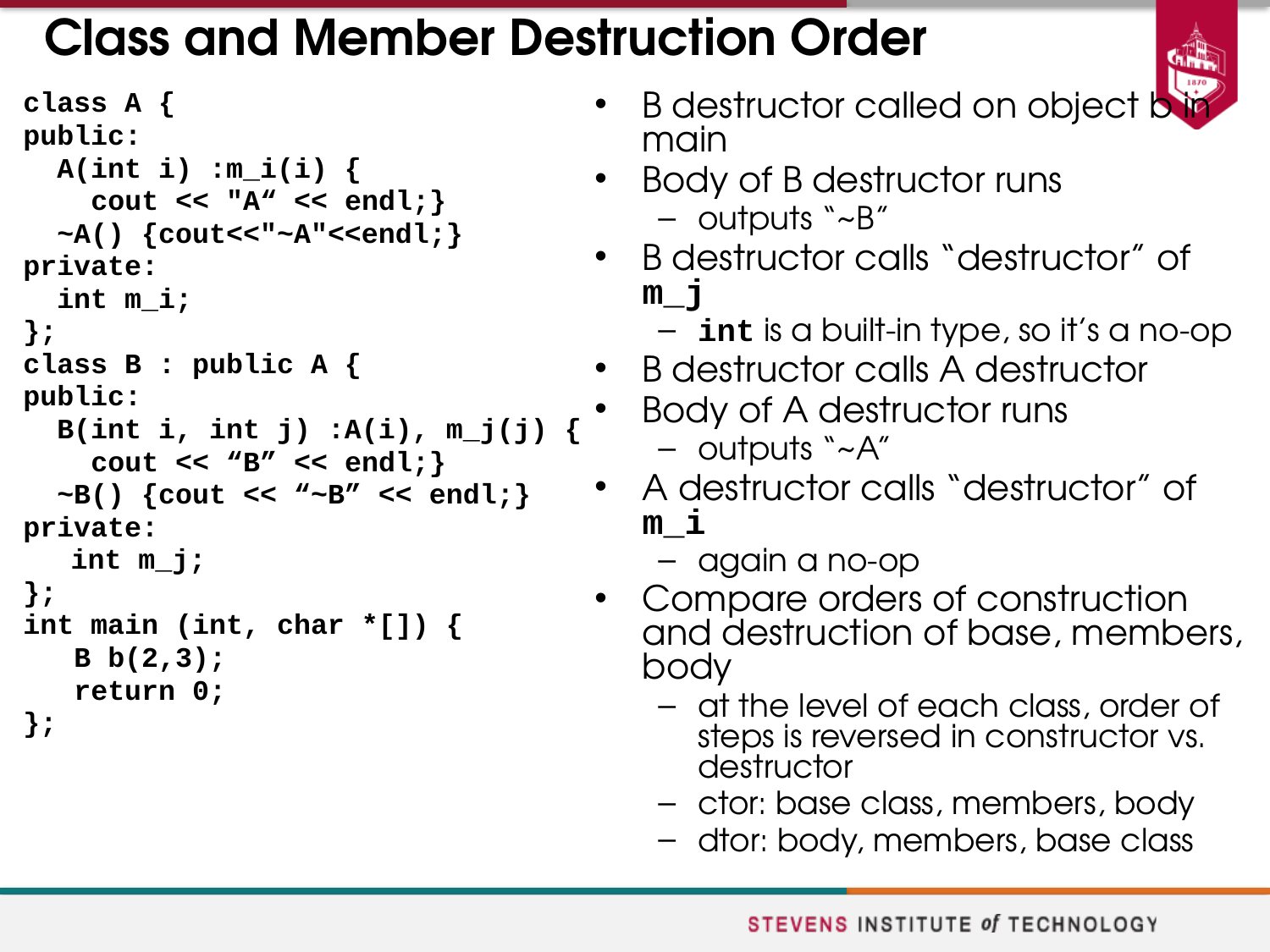

# Class and Member Destruction Order
class A {
public:
  A(int i) :m_i(i) {
    cout << "A“ << endl;}
  ~A() {cout<<"~A"<<endl;}
private:
  int m_i;
};
class B : public A {
public:
  B(int i, int j) :A(i), m_j(j) {
    cout << “B” << endl;}
  ~B() {cout << “~B” << endl;}
private:
	int m_j;
};
int main (int, char *[]) {
   B b(2,3);
   return 0;
};
B destructor called on object b in main
Body of B destructor runs
outputs “~B”
B destructor calls “destructor” of m_j
int is a built-in type, so it’s a no-op
B destructor calls A destructor
Body of A destructor runs
outputs “~A”
A destructor calls “destructor” of m_i
again a no-op
Compare orders of construction and destruction of base, members, body
at the level of each class, order of steps is reversed in constructor vs. destructor
ctor: base class, members, body
dtor: body, members, base class